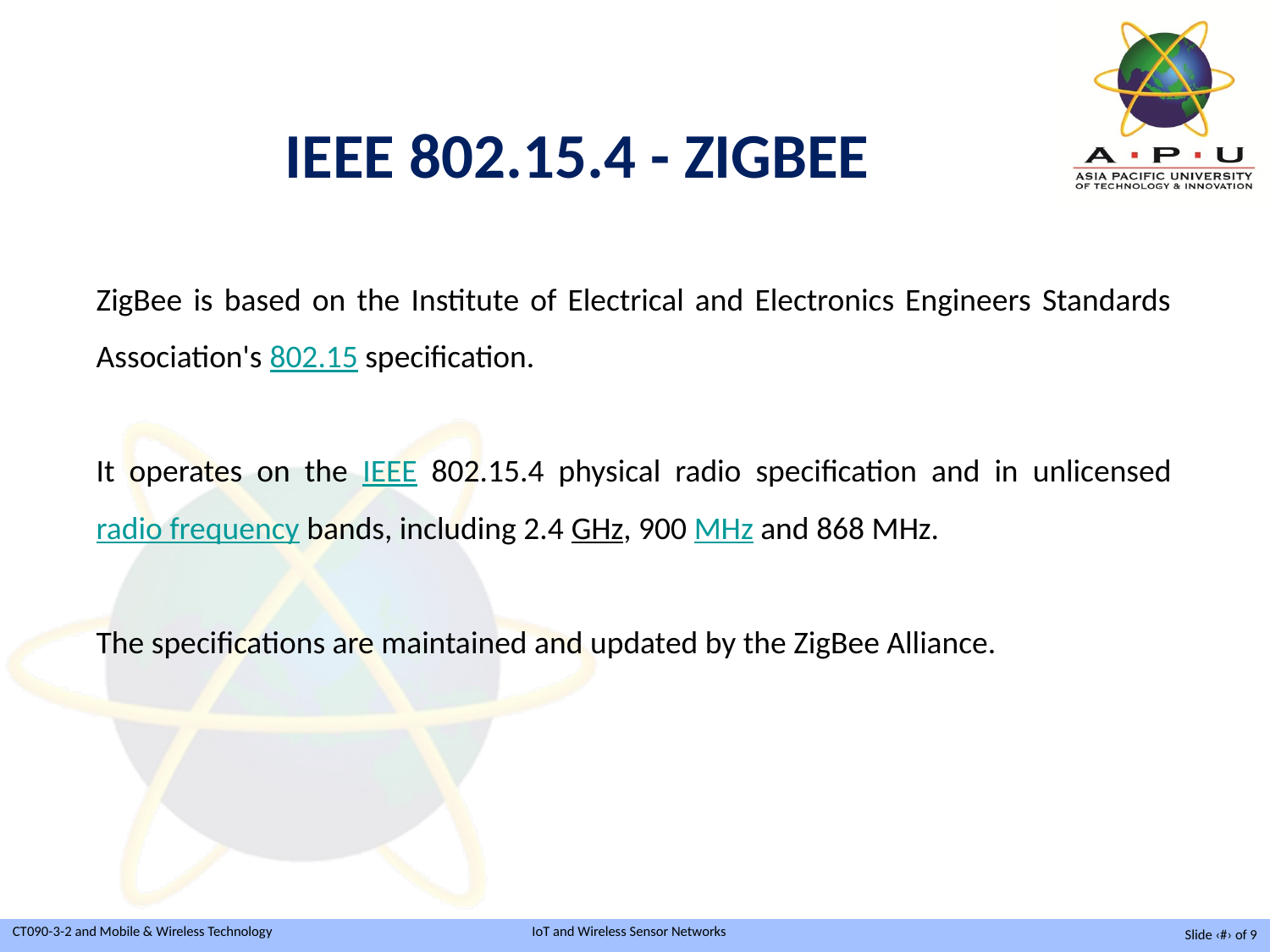

IEEE 802.15.4 - ZIGBEE
ZigBee is based on the Institute of Electrical and Electronics Engineers Standards Association's 802.15 specification.

It operates on the IEEE 802.15.4 physical radio specification and in unlicensed radio frequency bands, including 2.4 GHz, 900 MHz and 868 MHz.

The specifications are maintained and updated by the ZigBee Alliance.
Slide ‹#› of 9